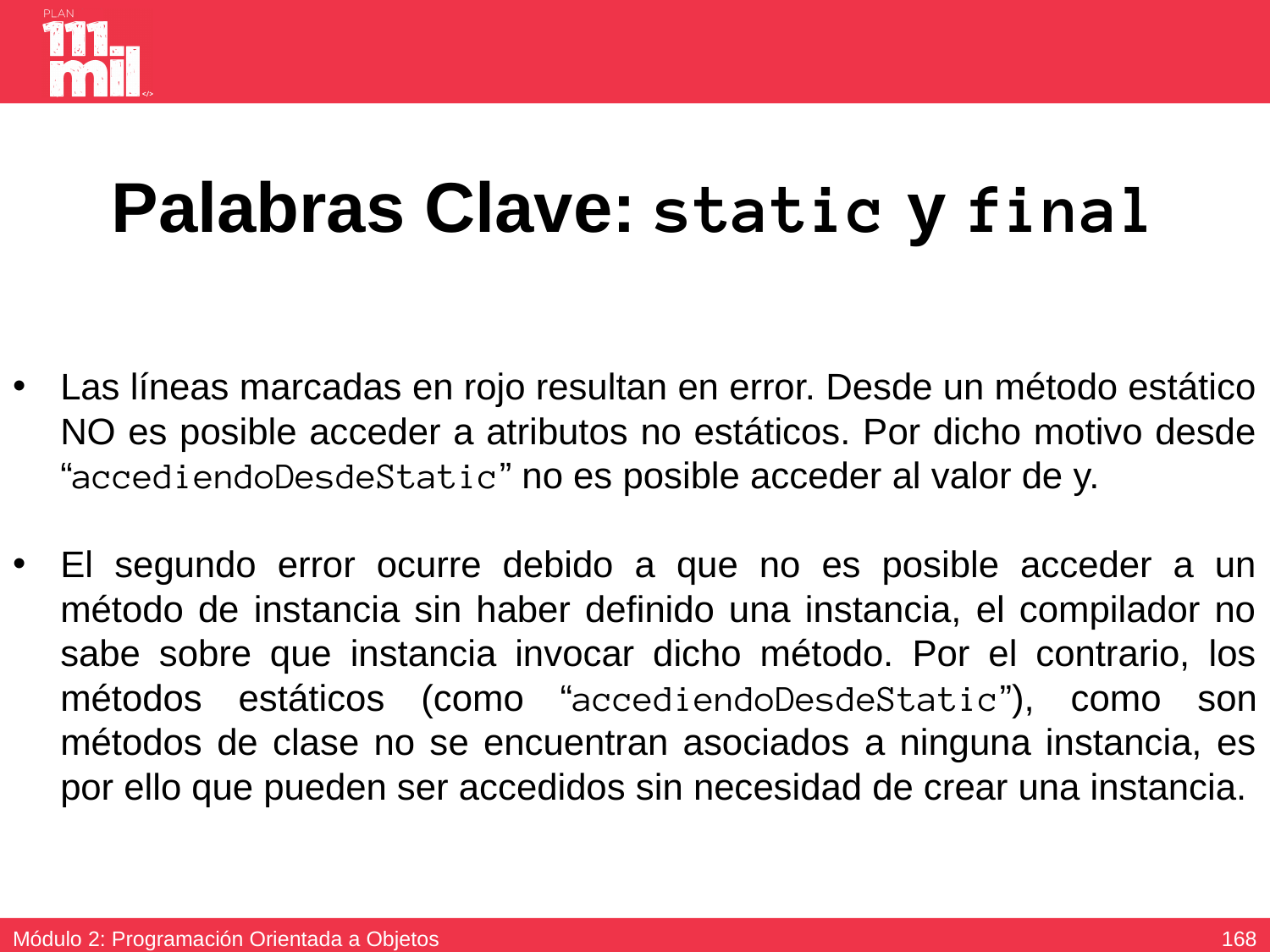

# Palabras Clave: static y final
Las líneas marcadas en rojo resultan en error. Desde un método estático NO es posible acceder a atributos no estáticos. Por dicho motivo desde “accediendoDesdeStatic” no es posible acceder al valor de y.

El segundo error ocurre debido a que no es posible acceder a un método de instancia sin haber definido una instancia, el compilador no sabe sobre que instancia invocar dicho método. Por el contrario, los métodos estáticos (como “accediendoDesdeStatic”), como son métodos de clase no se encuentran asociados a ninguna instancia, es por ello que pueden ser accedidos sin necesidad de crear una instancia.
168
Módulo 2: Programación Orientada a Objetos